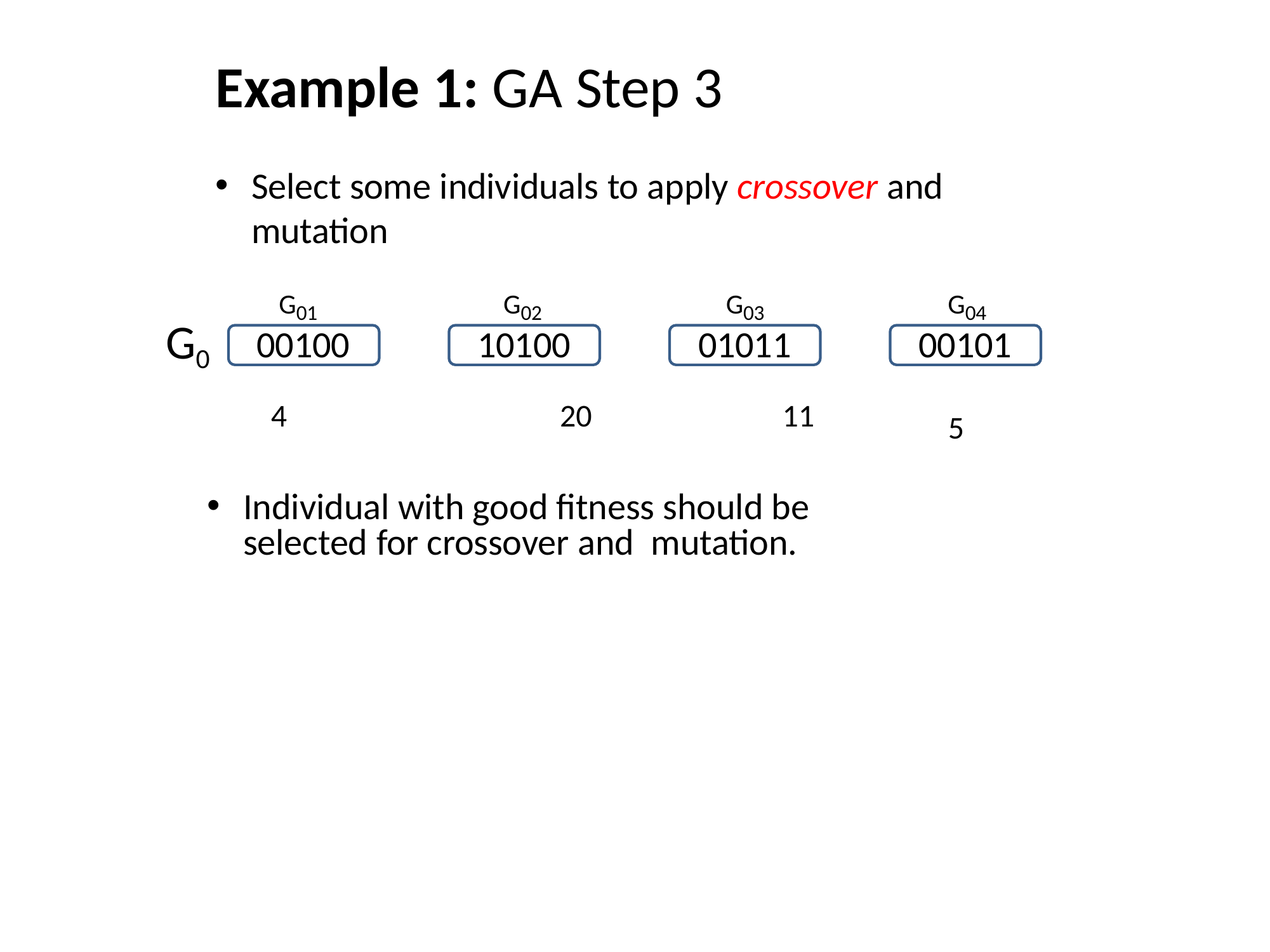

# Example 1: GA Step 3
Select some individuals to apply crossover and mutation
G01
G02
G03
G04
G0
00100
10100
01011
00101

4	20	11

Individual with good fitness should be selected for crossover and  mutation.
5